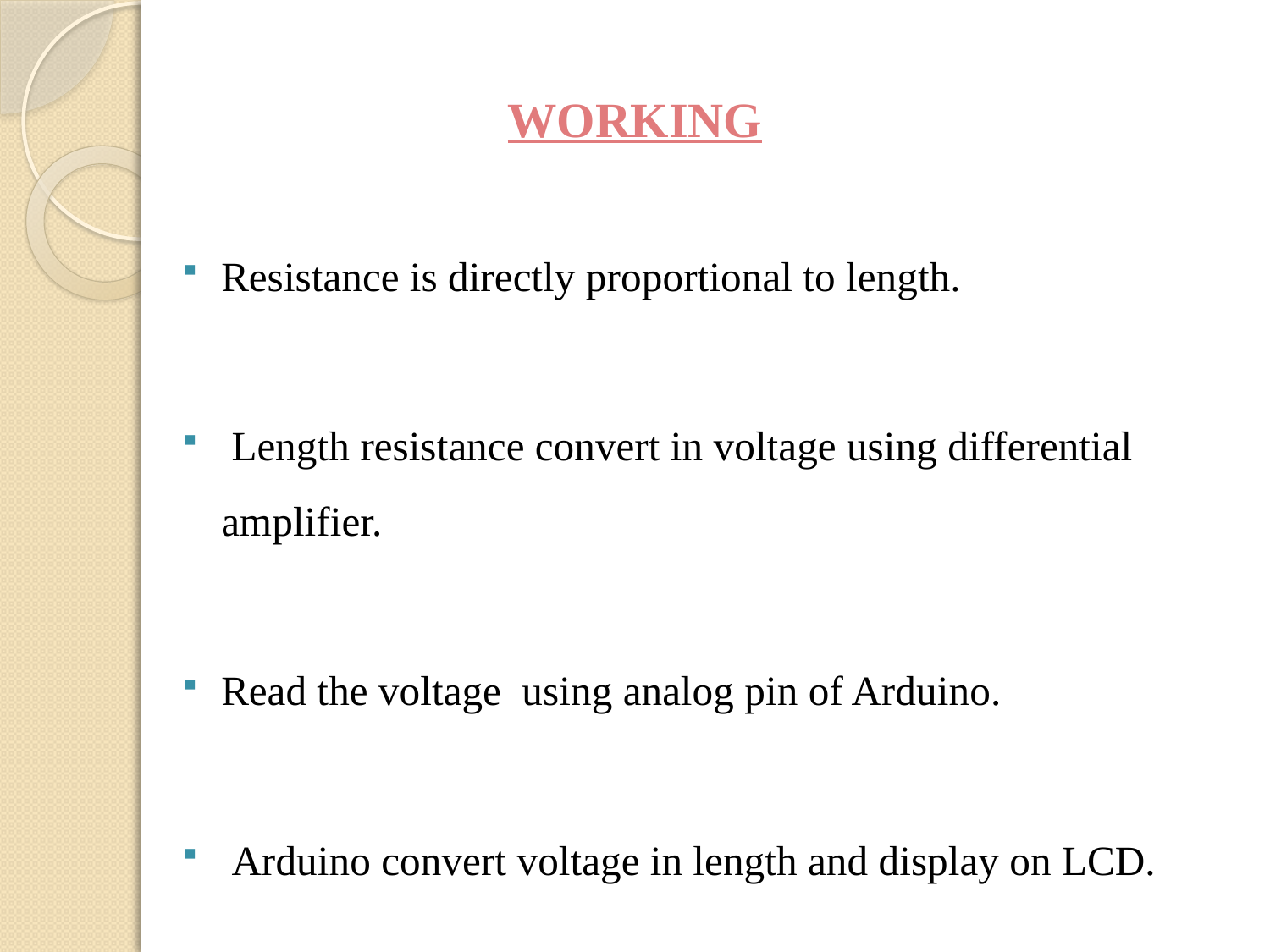

# WORKING

Resistance is directly proportional to length.

 Length resistance convert in voltage using differential amplifier.

Read the voltage  using analog pin of Arduino.

 Arduino convert voltage in length and display on LCD.